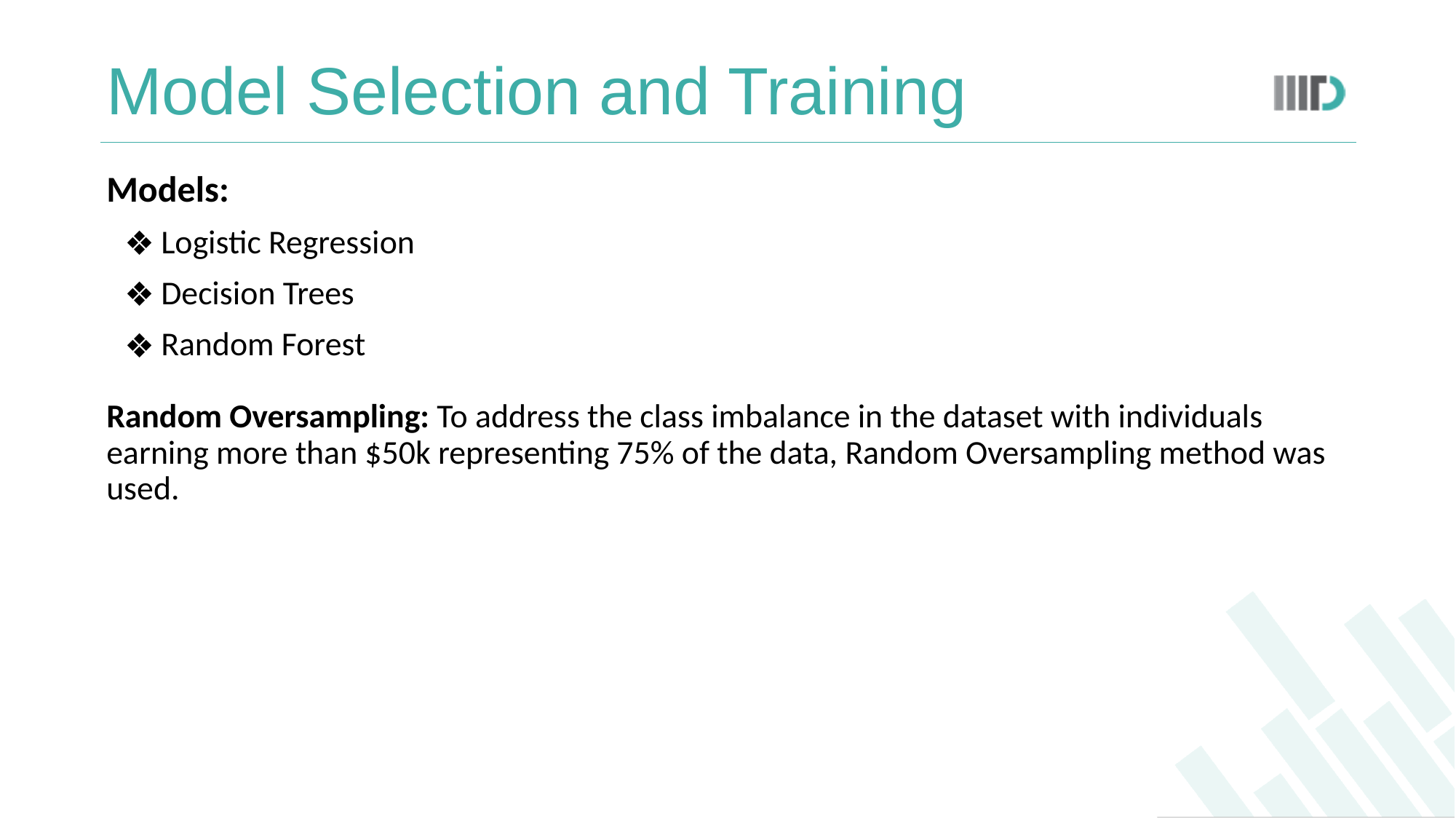

# Model Selection and Training
Models:
Logistic Regression
Decision Trees
Random Forest

Random Oversampling: To address the class imbalance in the dataset with individuals earning more than $50k representing 75% of the data, Random Oversampling method was used.